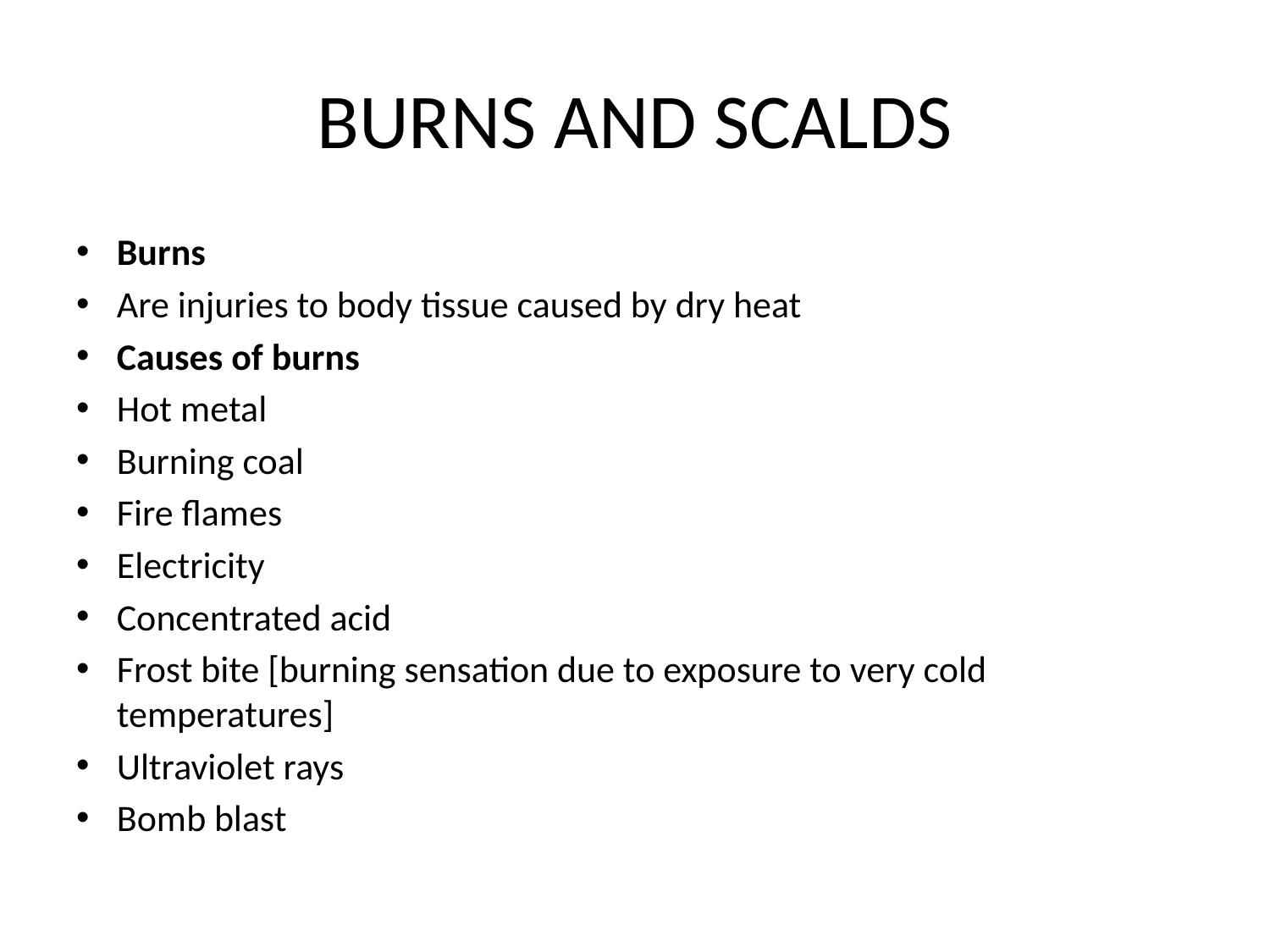

# BURNS AND SCALDS
Burns
Are injuries to body tissue caused by dry heat
Causes of burns
Hot metal
Burning coal
Fire flames
Electricity
Concentrated acid
Frost bite [burning sensation due to exposure to very cold temperatures]
Ultraviolet rays
Bomb blast